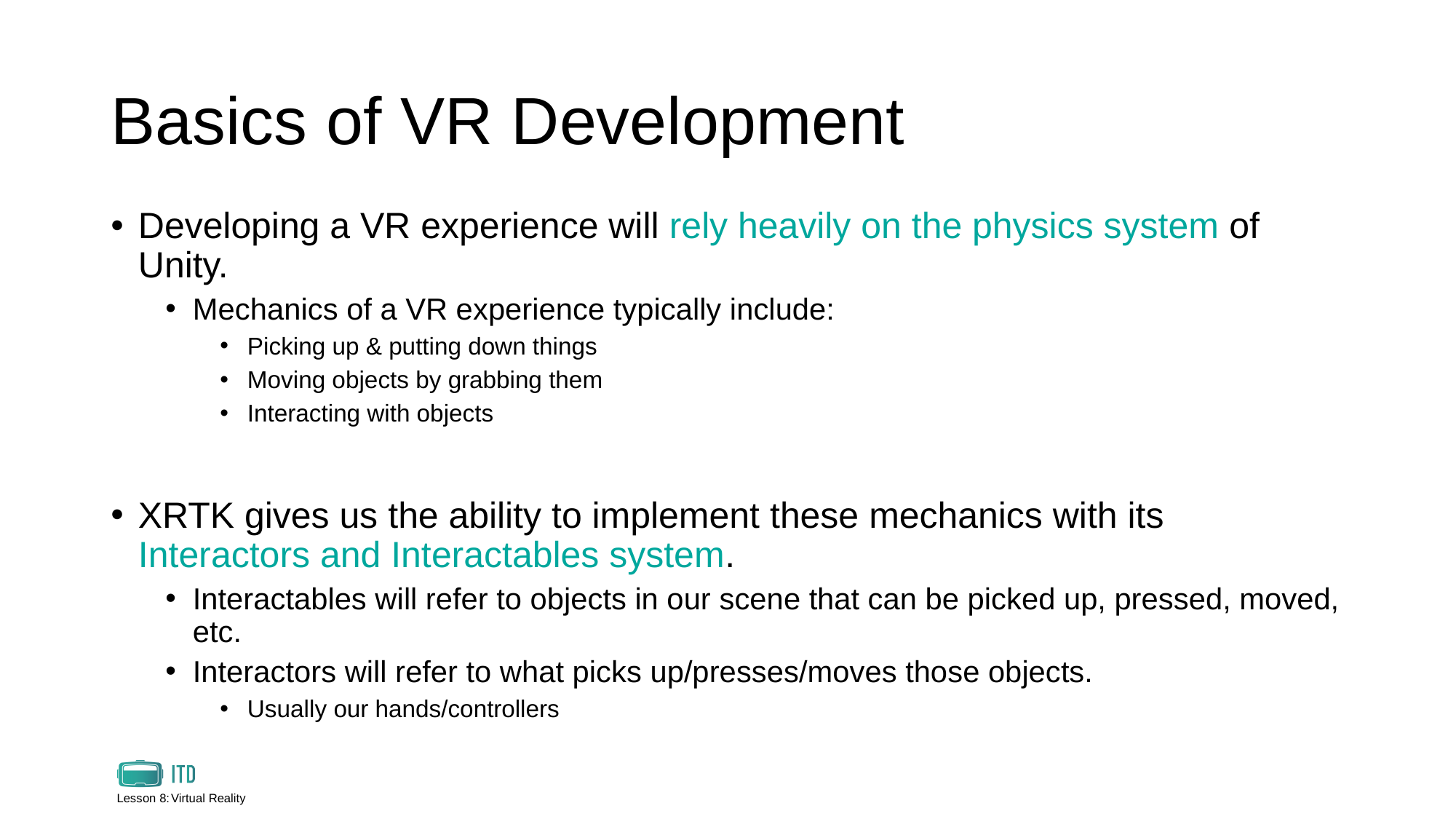

# Basics of VR Development
Developing a VR experience will rely heavily on the physics system of Unity.
Mechanics of a VR experience typically include:
Picking up & putting down things
Moving objects by grabbing them
Interacting with objects

XRTK gives us the ability to implement these mechanics with its Interactors and Interactables system.
Interactables will refer to objects in our scene that can be picked up, pressed, moved, etc.
Interactors will refer to what picks up/presses/moves those objects.
Usually our hands/controllers